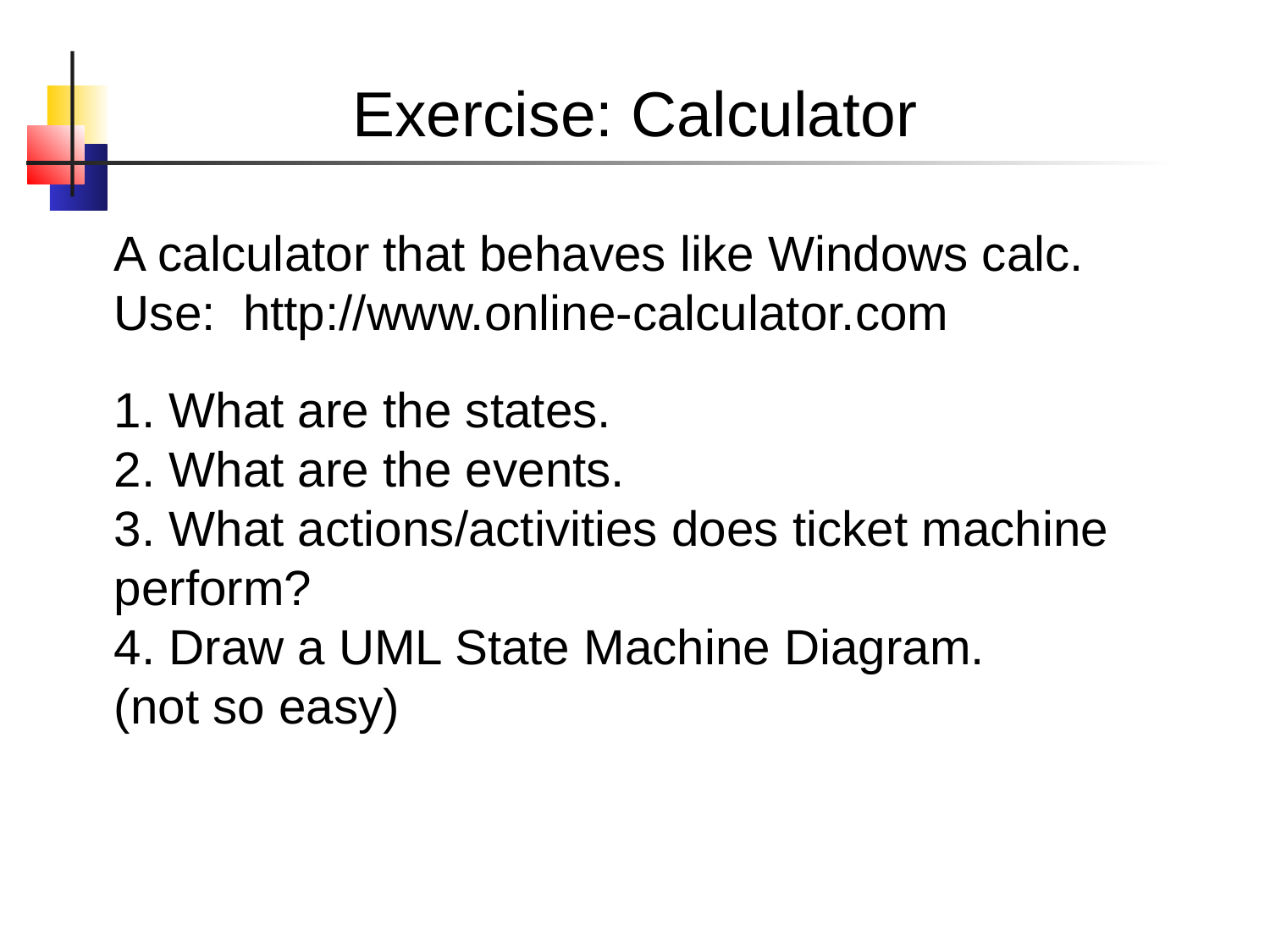

Exercise: Calculator
A calculator that behaves like Windows calc.
Use:  http://www.online-calculator.com

1. What are the states.
2. What are the events.
3. What actions/activities does ticket machine perform?
4. Draw a UML State Machine Diagram.
(not so easy)